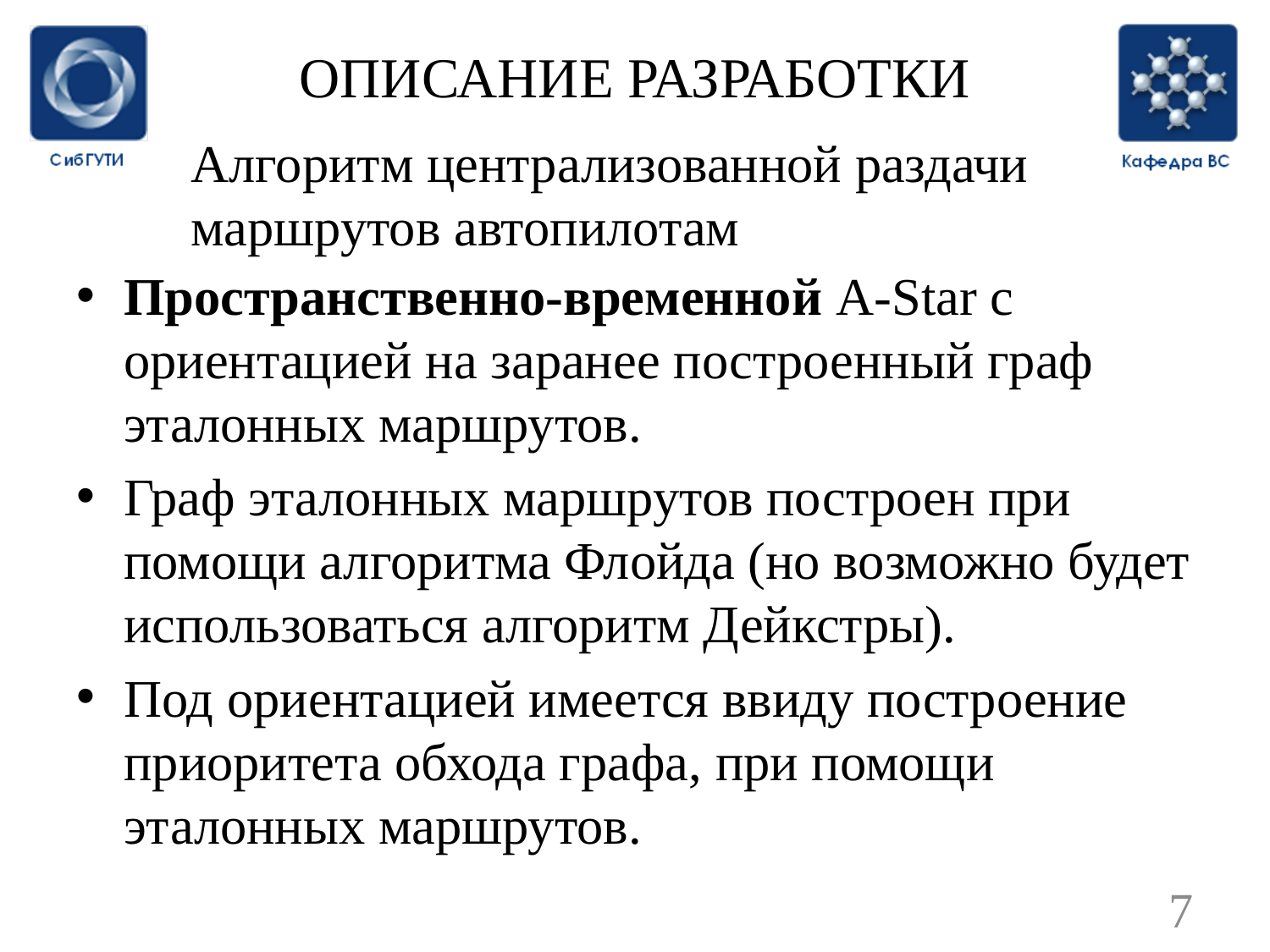

# ОПИСАНИЕ РАЗРАБОТКИ
Алгоритм централизованной раздачи маршрутов автопилотам
Пространственно-временной A-Star с ориентацией на заранее построенный граф эталонных маршрутов.
Граф эталонных маршрутов построен при помощи алгоритма Флойда (но возможно будет использоваться алгоритм Дейкстры).
Под ориентацией имеется ввиду построение приоритета обхода графа, при помощи эталонных маршрутов.
7